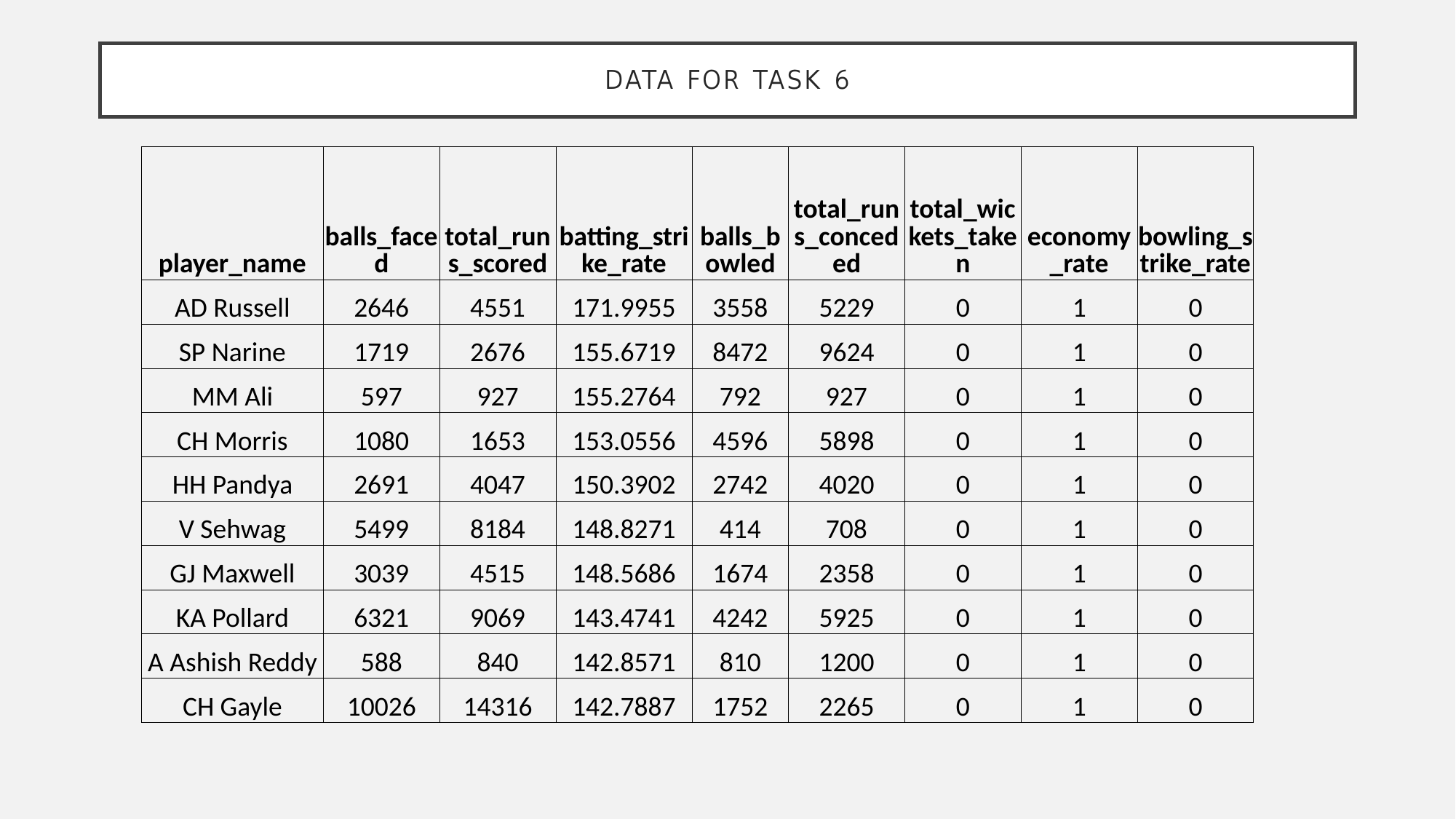

# Data for Task 6
| player\_name | balls\_faced | total\_runs\_scored | batting\_strike\_rate | balls\_bowled | total\_runs\_conceded | total\_wickets\_taken | economy\_rate | bowling\_strike\_rate |
| --- | --- | --- | --- | --- | --- | --- | --- | --- |
| AD Russell | 2646 | 4551 | 171.9955 | 3558 | 5229 | 0 | 1 | 0 |
| SP Narine | 1719 | 2676 | 155.6719 | 8472 | 9624 | 0 | 1 | 0 |
| MM Ali | 597 | 927 | 155.2764 | 792 | 927 | 0 | 1 | 0 |
| CH Morris | 1080 | 1653 | 153.0556 | 4596 | 5898 | 0 | 1 | 0 |
| HH Pandya | 2691 | 4047 | 150.3902 | 2742 | 4020 | 0 | 1 | 0 |
| V Sehwag | 5499 | 8184 | 148.8271 | 414 | 708 | 0 | 1 | 0 |
| GJ Maxwell | 3039 | 4515 | 148.5686 | 1674 | 2358 | 0 | 1 | 0 |
| KA Pollard | 6321 | 9069 | 143.4741 | 4242 | 5925 | 0 | 1 | 0 |
| A Ashish Reddy | 588 | 840 | 142.8571 | 810 | 1200 | 0 | 1 | 0 |
| CH Gayle | 10026 | 14316 | 142.7887 | 1752 | 2265 | 0 | 1 | 0 |